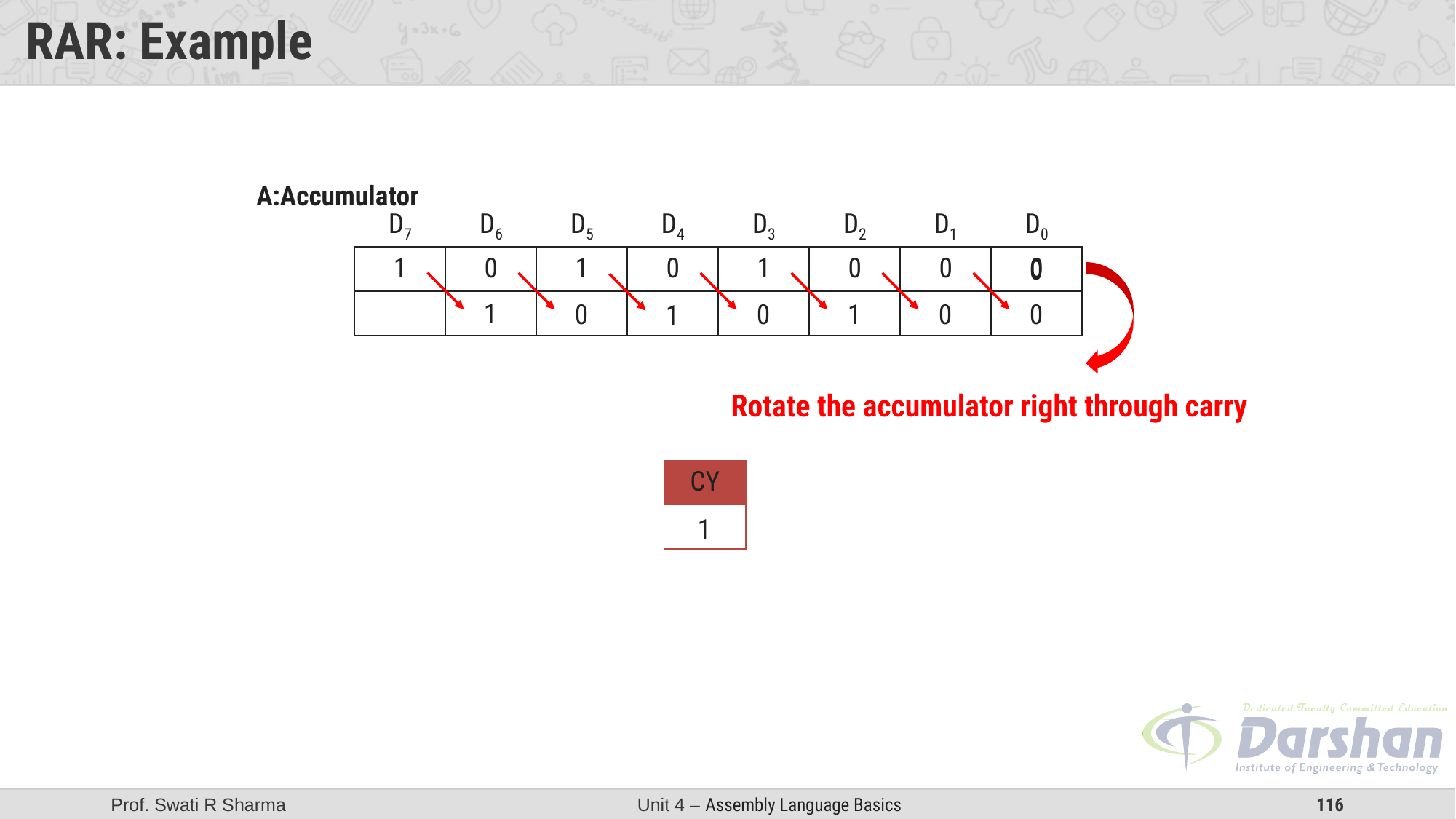

# RAR: Example
A:Accumulator
| D7 | D6 | D5 | D4 | D3 | D2 | D1 | D0 |
| --- | --- | --- | --- | --- | --- | --- | --- |
0
| 1 | 0 | 1 | 0 | 1 | 0 | 0 | 0 |
| --- | --- | --- | --- | --- | --- | --- | --- |
0

|  |  |  |  |  |  |  |  |
| --- | --- | --- | --- | --- | --- | --- | --- |
1
0
0
1
0
0
1
Rotate the accumulator right through carry
| CY |
| --- |
|  |
1